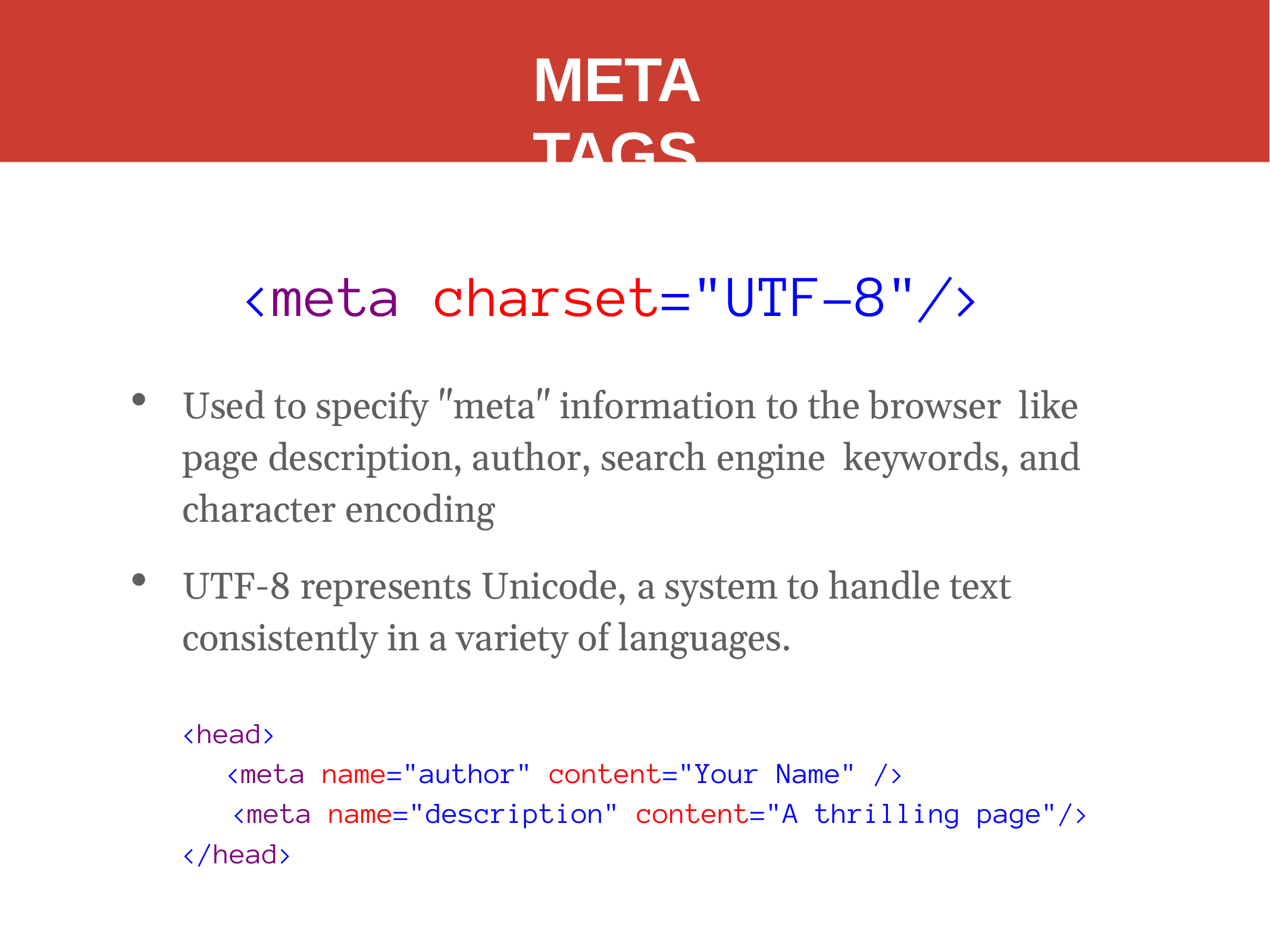

# META TAGS
<meta charset="UTF-8"/>
Used to specify "meta" information to the browser  like page description, author, search engine  keywords, and character encoding
UTF-8 represents Unicode, a system to handle text  consistently in a variety of languages.
<head>
<meta name="author" content="Your Name" />
<meta name="description" content="A thrilling page"/>
</head>